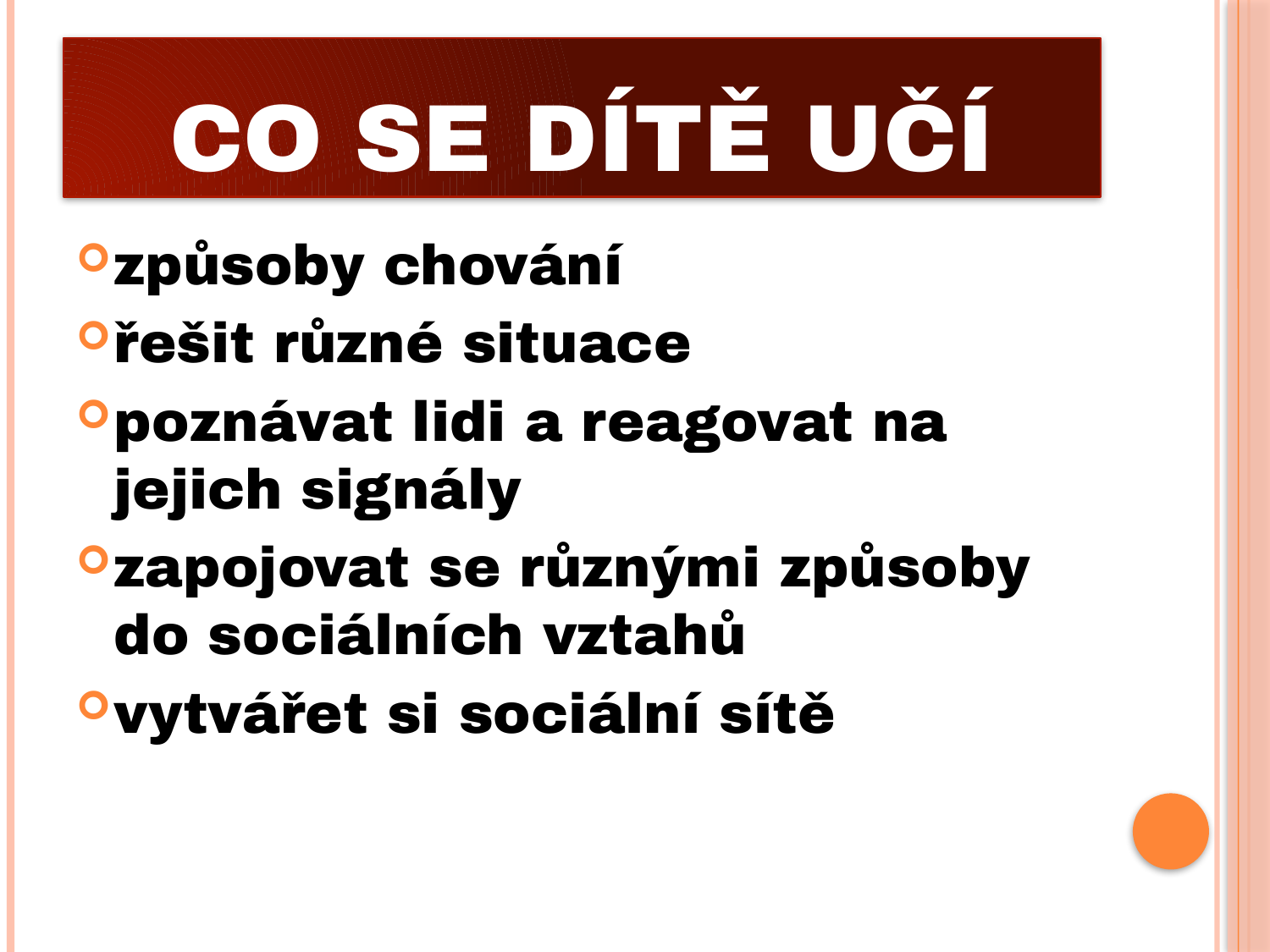

# CO SE DÍTĚ UČÍ
způsoby chování
řešit různé situace
poznávat lidi a reagovat na jejich signály
zapojovat se různými způsoby do sociálních vztahů
vytvářet si sociální sítě